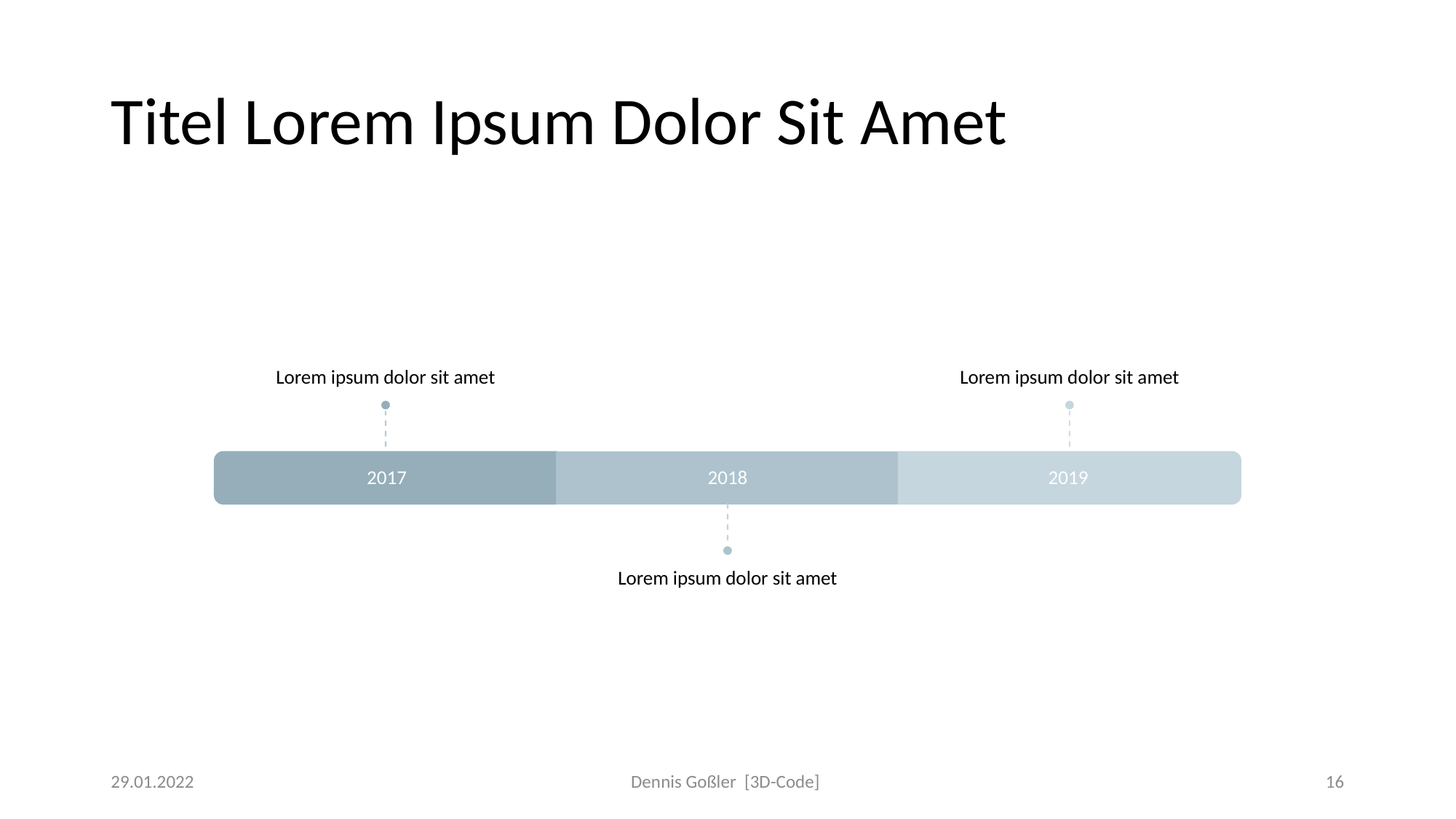

# Titel Lorem Ipsum Dolor Sit Amet
2017
Lorem ipsum dolor sit amet
2018
Lorem ipsum dolor sit amet
2019
Lorem ipsum dolor sit amet
29.01.2022
Dennis Goßler  [3D-Code]
16